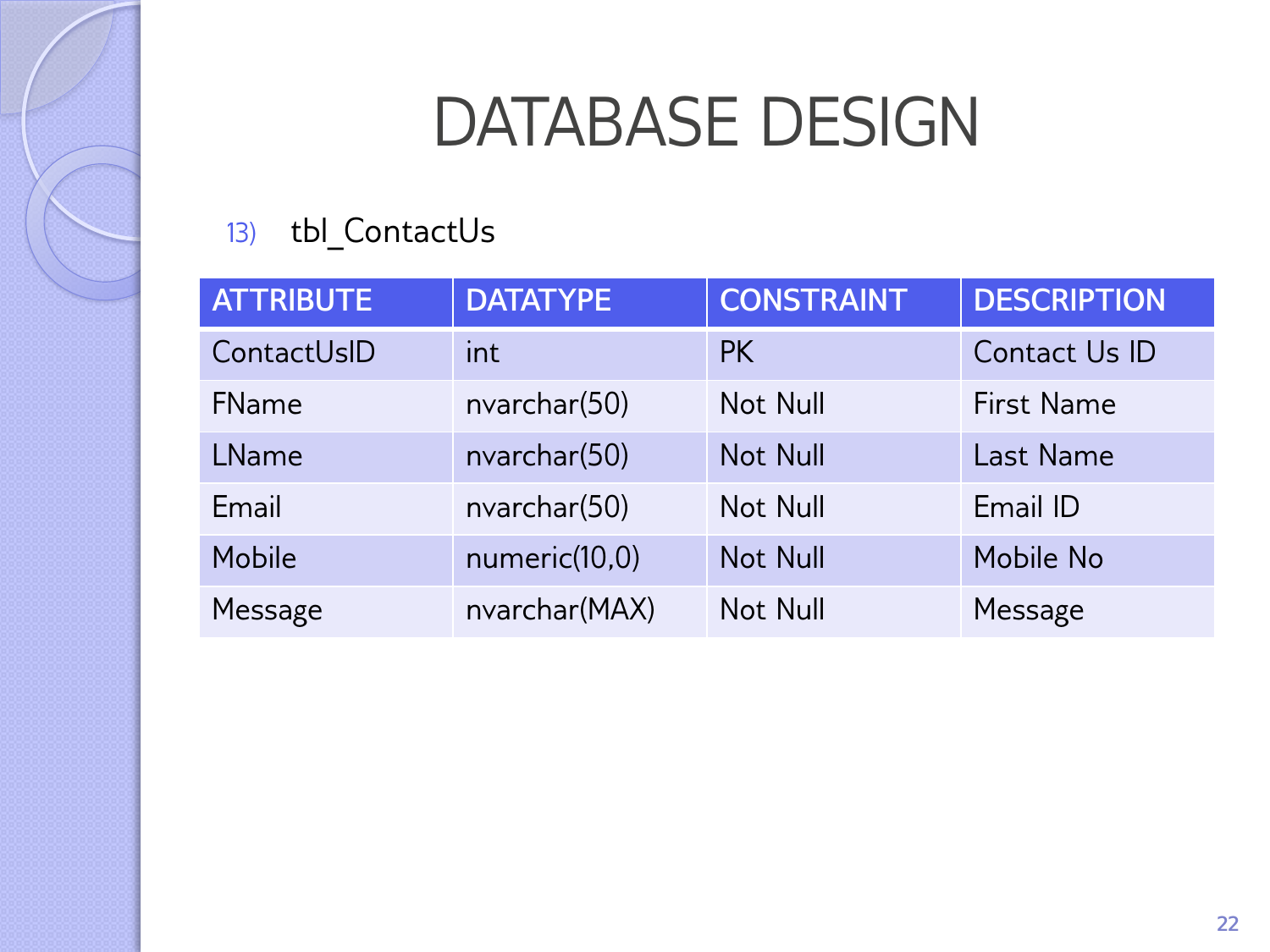

# DATABASE DESIGN
tbl_ContactUs

| ATTRIBUTE | DATATYPE | CONSTRAINT | DESCRIPTION |
| --- | --- | --- | --- |
| ContactUsID | int | PK | Contact Us ID |
| FName | nvarchar(50) | Not Null | First Name |
| LName | nvarchar(50) | Not Null | Last Name |
| Email | nvarchar(50) | Not Null | Email ID |
| Mobile | numeric(10,0) | Not Null | Mobile No |
| Message | nvarchar(MAX) | Not Null | Message |
22